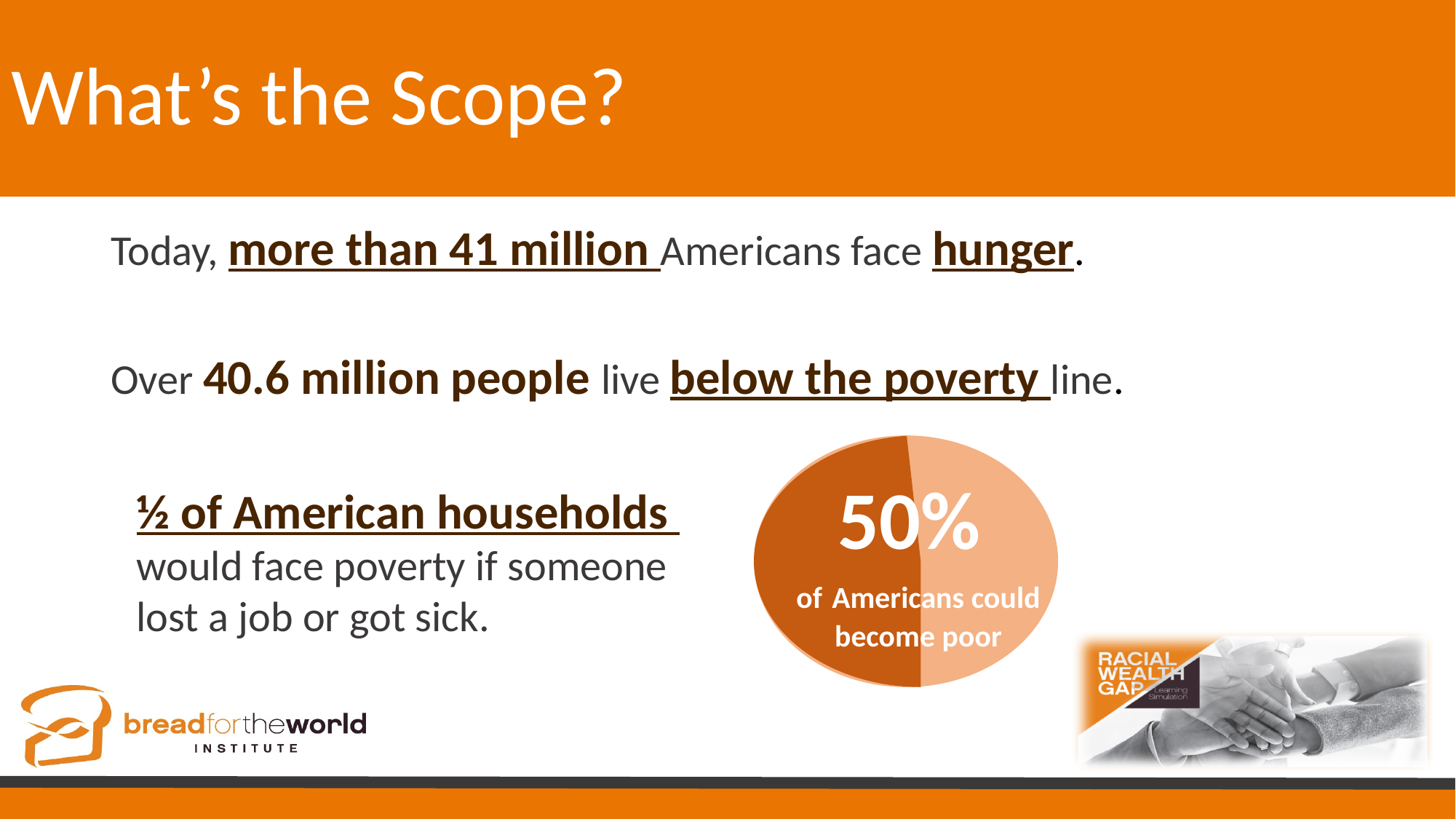

# What’s the Scope?
Today, more than 41 million Americans face hunger.

Over 40.6 million people live below the poverty line.

50%
of Americans could become poor
½ of American households
would face poverty if someone lost a job or got sick.